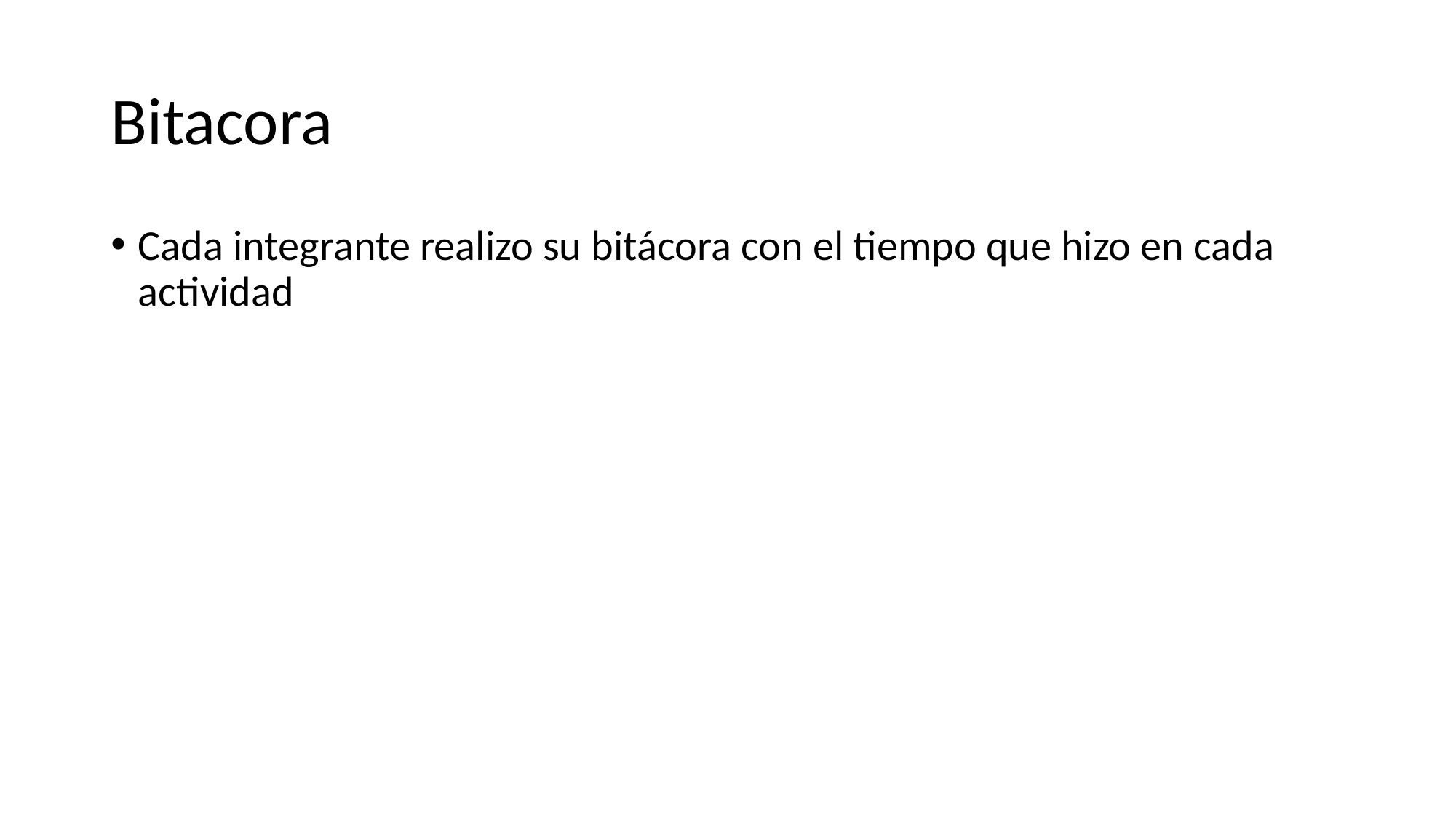

# Bitacora
Cada integrante realizo su bitácora con el tiempo que hizo en cada actividad